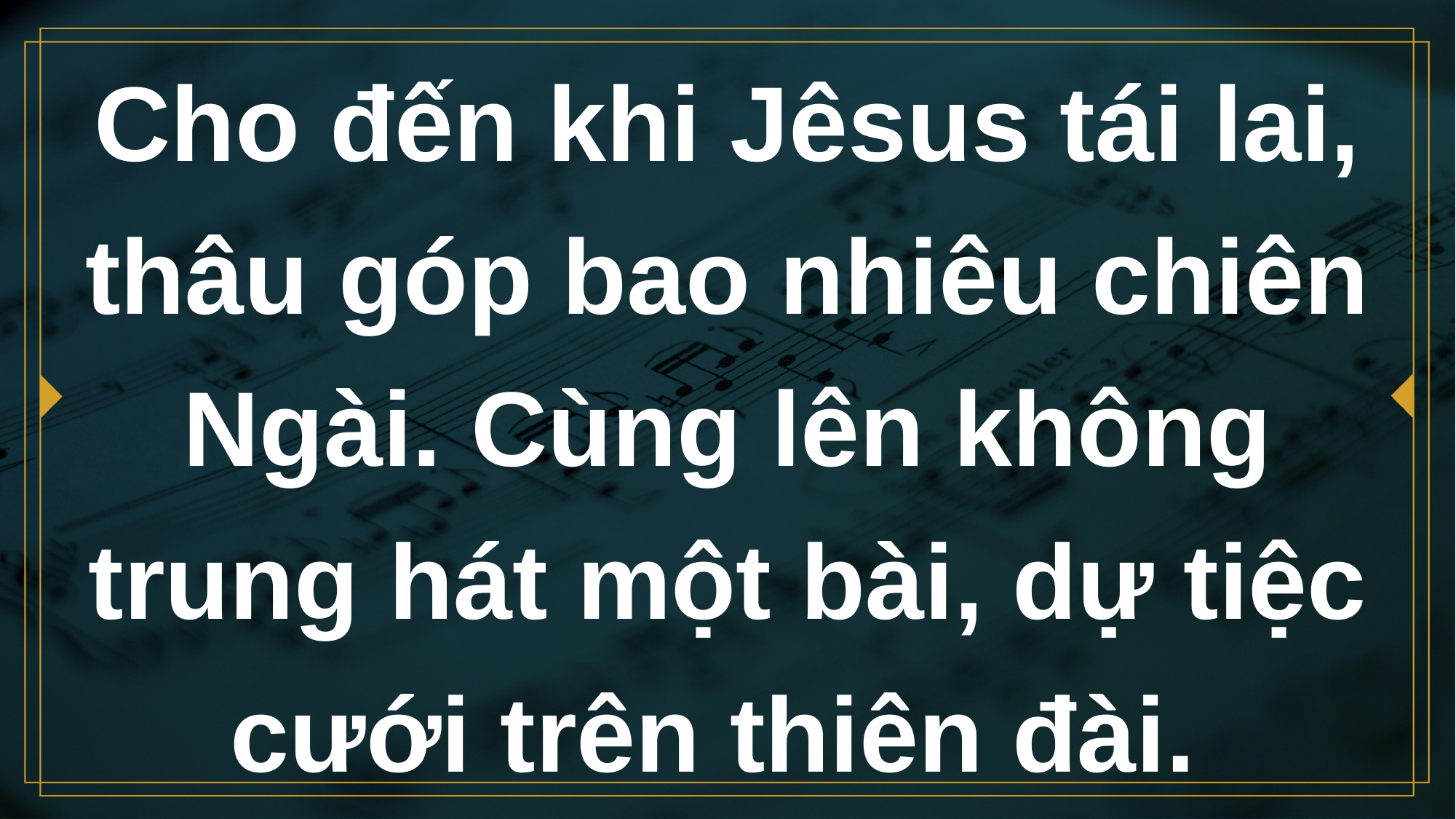

# Cho đến khi Jêsus tái lai, thâu góp bao nhiêu chiên Ngài. Cùng lên không trung hát một bài, dự tiệc cưới trên thiên đài.